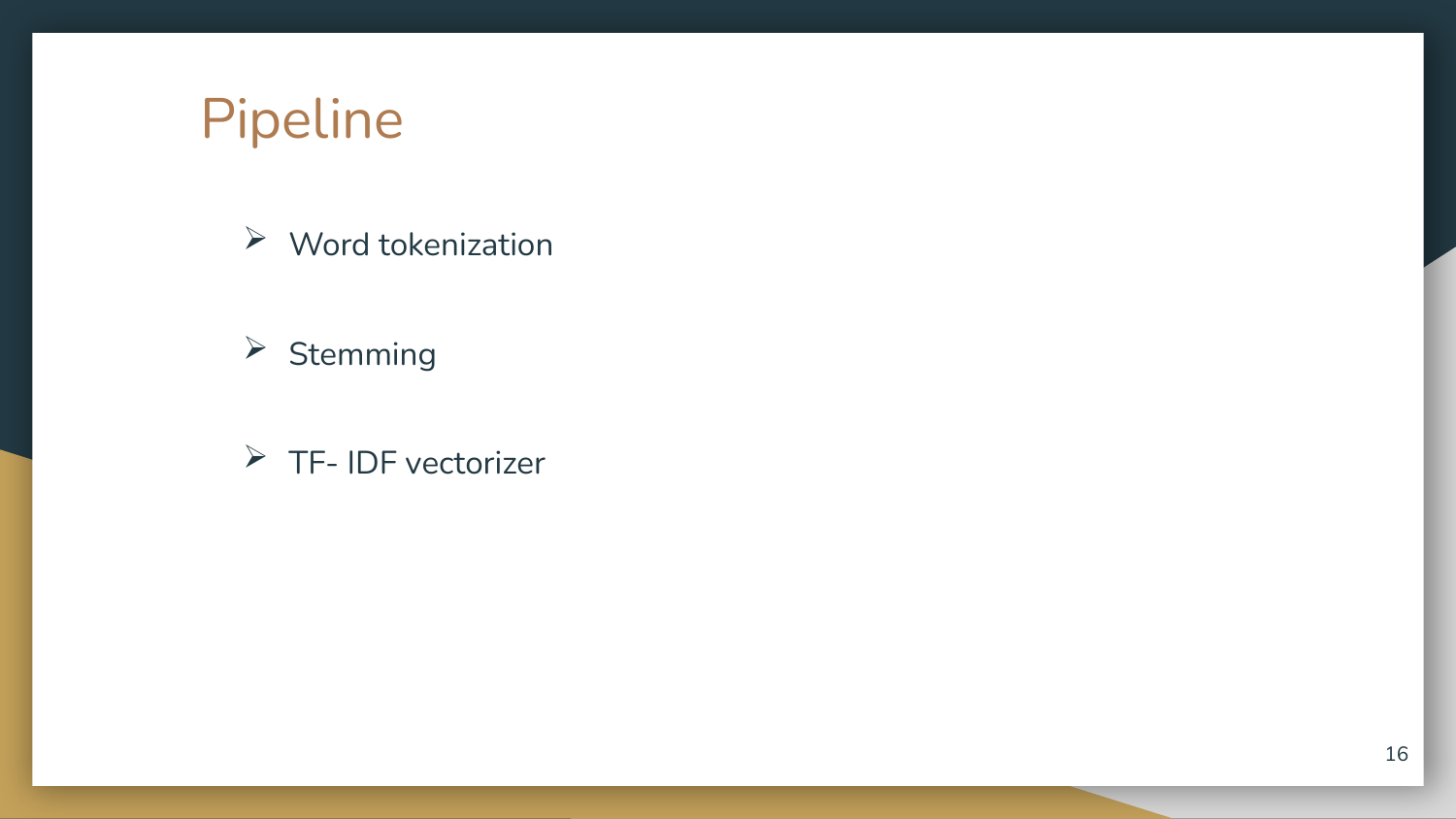

Pipeline
Word tokenization
Stemming
TF- IDF vectorizer

16